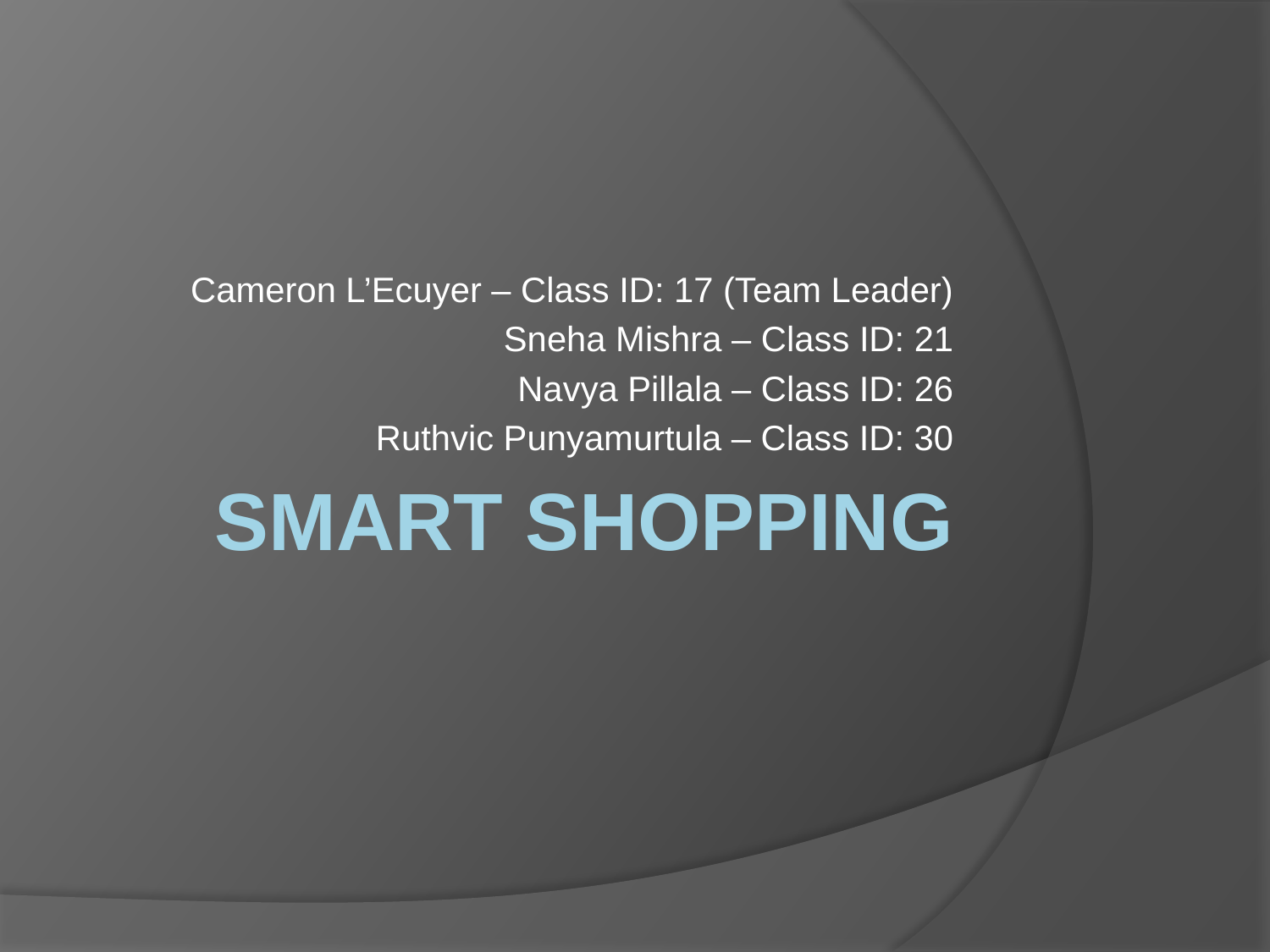

Cameron L’Ecuyer – Class ID: 17 (Team Leader)
Sneha Mishra – Class ID: 21
Navya Pillala – Class ID: 26
Ruthvic Punyamurtula – Class ID: 30
# Smart Shopping